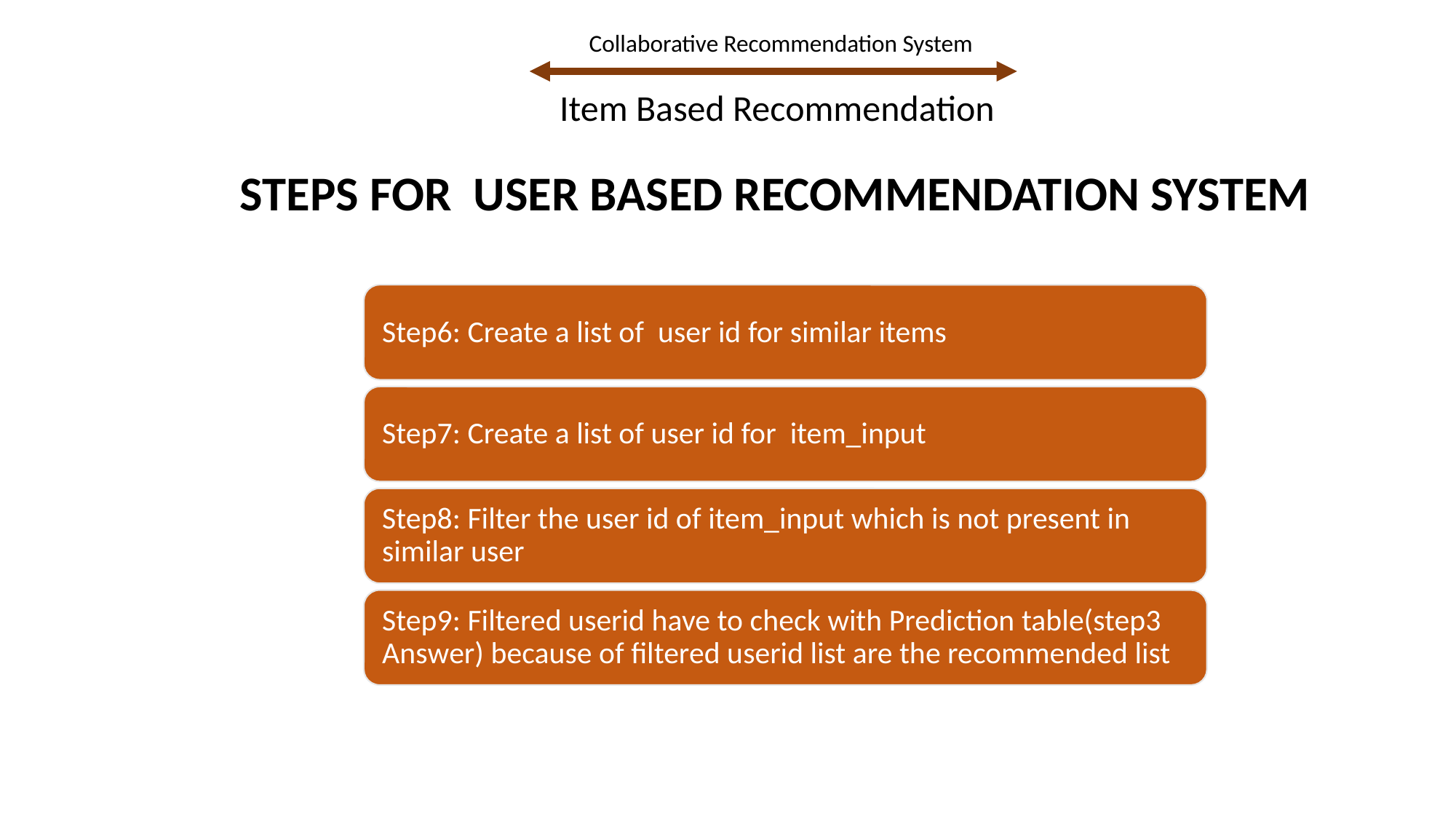

Collaborative Recommendation System
Item Based Recommendation
STEPS FOR  USER BASED RECOMMENDATION SYSTEM
Step6: Create a list of  user id for similar items
Step7: Create a list of user id for  item_input
Step8: Filter the user id of item_input which is not present in similar user
Step9: Filtered userid have to check with Prediction table(step3 Answer) because of filtered userid list are the recommended list